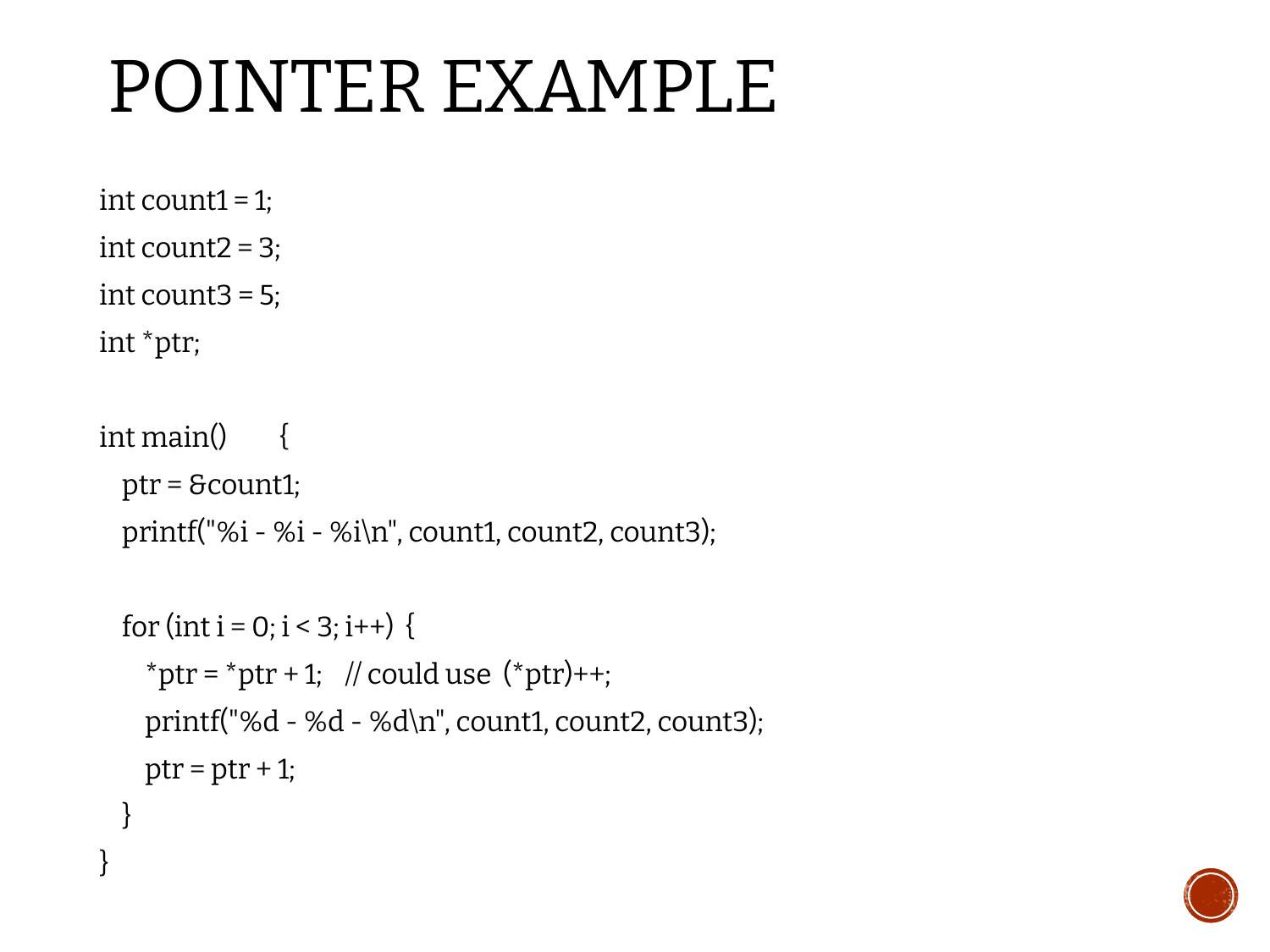

# Pointer Example
    int count1 = 1;
    int count2 = 3;
    int count3 = 5;
    int *ptr;

    int main()	{
        ptr = &count1;
        printf("%i - %i - %i\n", count1, count2, count3);

        for (int i = 0; i < 3; i++)  {
            *ptr = *ptr + 1;    // could use  (*ptr)++;
            printf("%d - %d - %d\n", count1, count2, count3);
            ptr = ptr + 1;
        }
    }